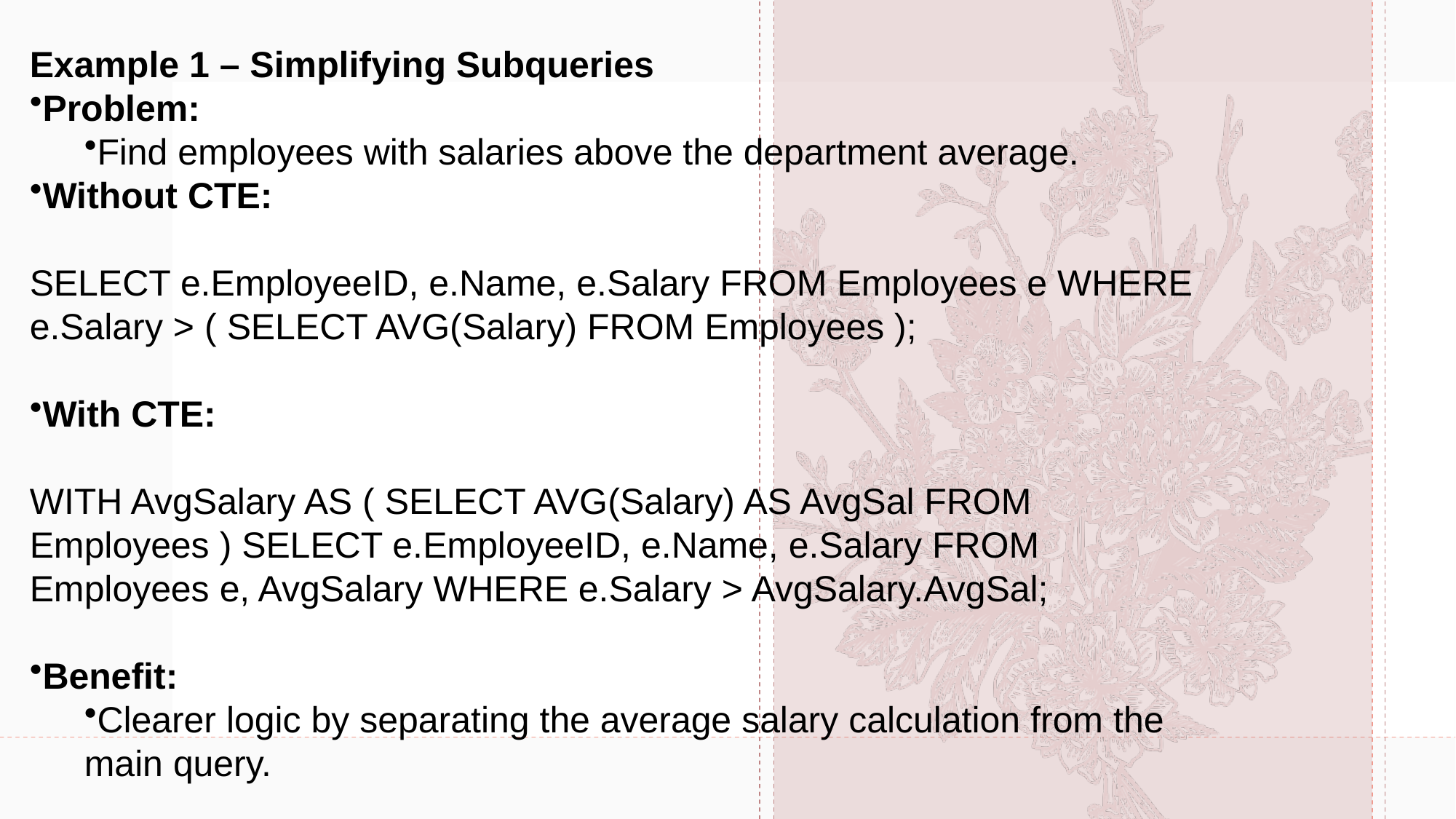

# Example 1 – Simplifying Subqueries
Problem:
Find employees with salaries above the department average.
Without CTE:

SELECT e.EmployeeID, e.Name, e.Salary FROM Employees e WHERE e.Salary > ( SELECT AVG(Salary) FROM Employees );
With CTE:

WITH AvgSalary AS ( SELECT AVG(Salary) AS AvgSal FROM Employees ) SELECT e.EmployeeID, e.Name, e.Salary FROM Employees e, AvgSalary WHERE e.Salary > AvgSalary.AvgSal;
Benefit:
Clearer logic by separating the average salary calculation from the main query.